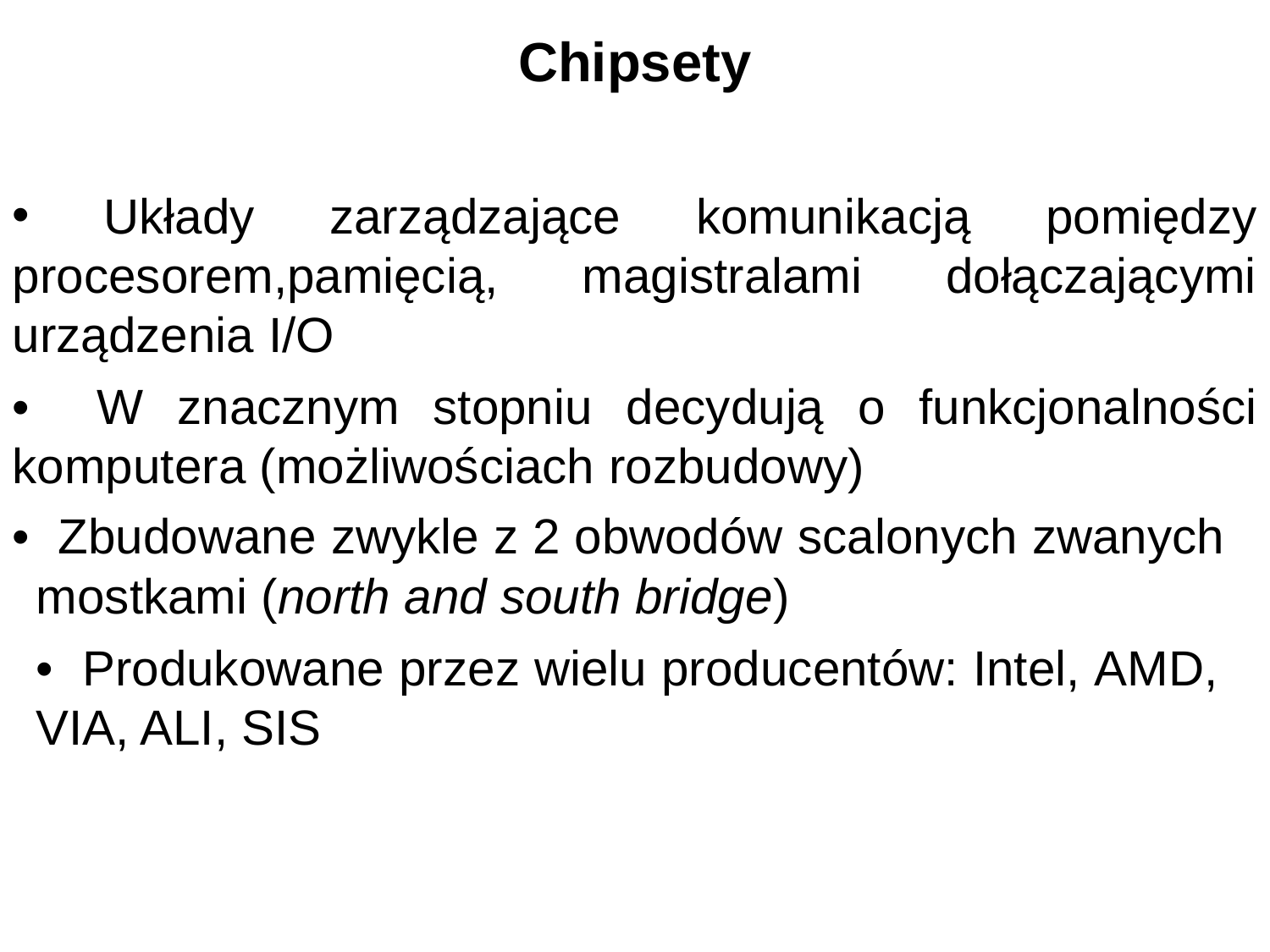

# Chipsety
 Układy zarządzające komunikacją pomiędzy procesorem,pamięcią, magistralami dołączającymi urządzenia I/O

•  W znacznym stopniu decydują o funkcjonalności komputera (możliwościach rozbudowy)

•  Zbudowane zwykle z 2 obwodów scalonych zwanych
mostkami (north and south bridge)

•  Produkowane przez wielu producentów: Intel, AMD,
VIA, ALI, SIS